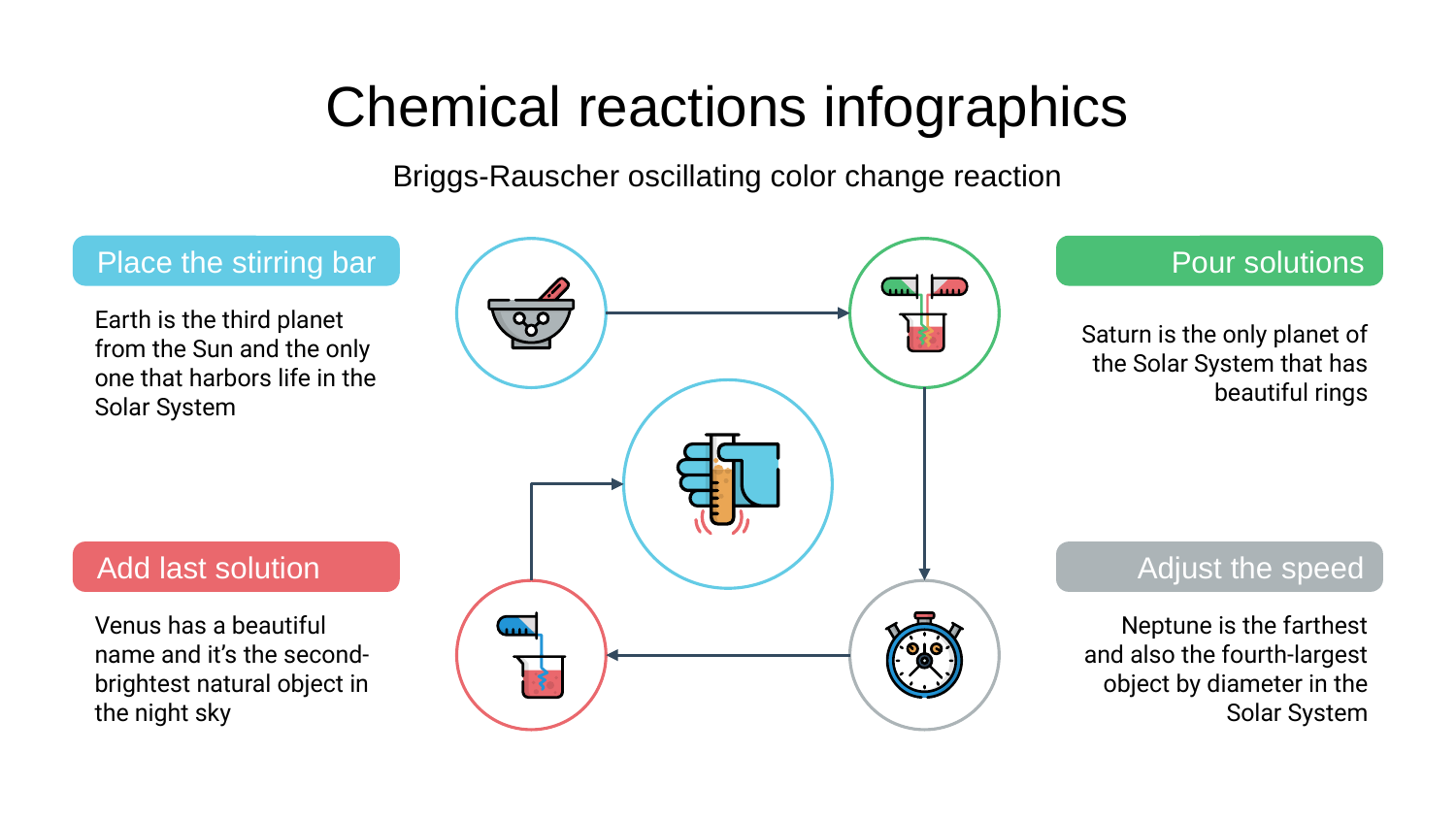

# Chemical reactions infographics
Briggs-Rauscher oscillating color change reaction
Place the stirring bar
Earth is the third planet from the Sun and the only one that harbors life in the Solar System
Pour solutions
Saturn is the only planet of the Solar System that has beautiful rings

Add last solution
Venus has a beautiful name and it’s the second-brightest natural object in the night sky
Adjust the speed
Neptune is the farthest and also the fourth-largest object by diameter in the Solar System